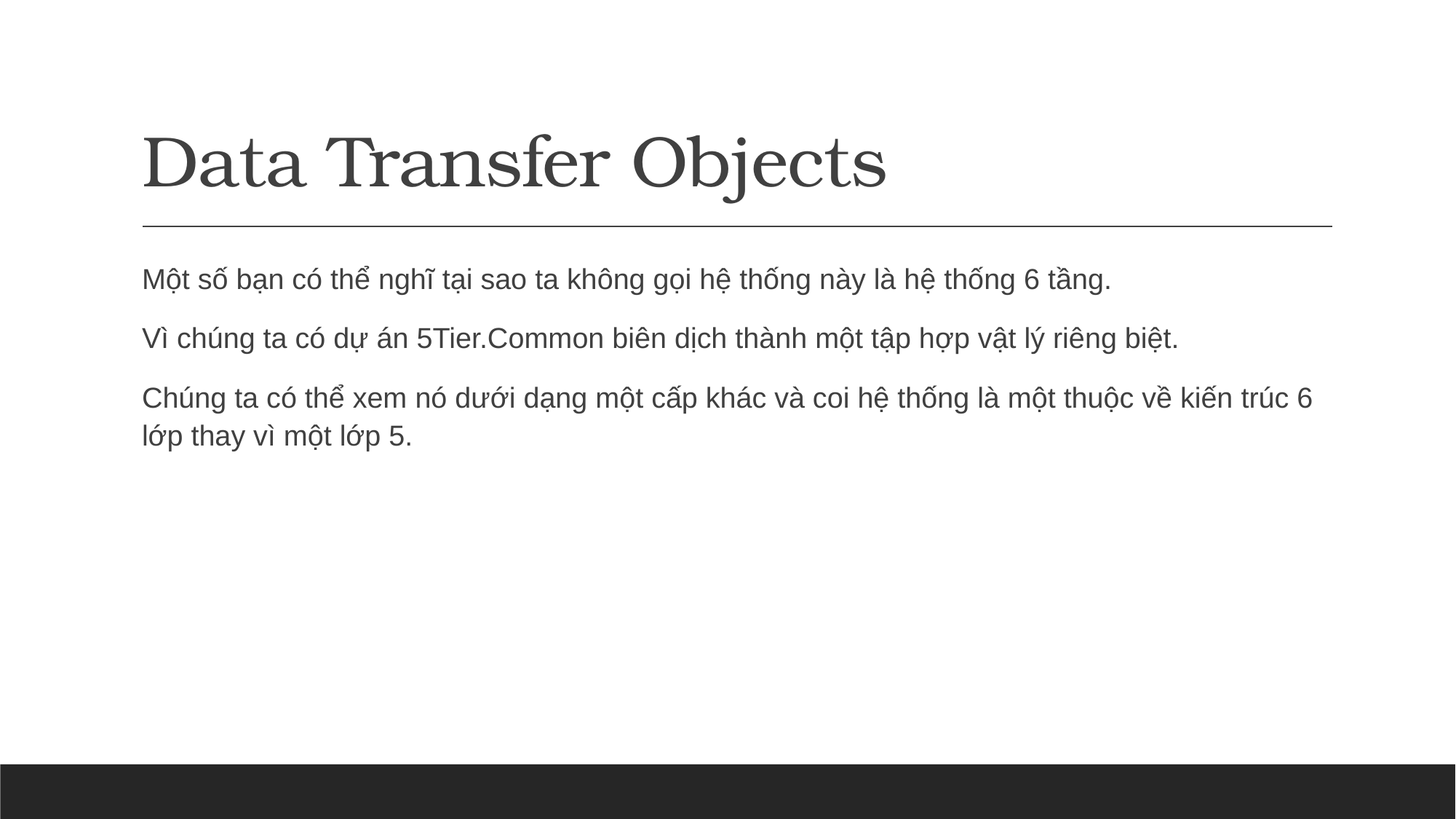

# Data Transfer Objects
Một số bạn có thể nghĩ tại sao ta không gọi hệ thống này là hệ thống 6 tầng.
Vì chúng ta có dự án 5Tier.Common biên dịch thành một tập hợp vật lý riêng biệt.
Chúng ta có thể xem nó dưới dạng một cấp khác và coi hệ thống là một thuộc về kiến trúc 6 lớp thay vì một lớp 5.